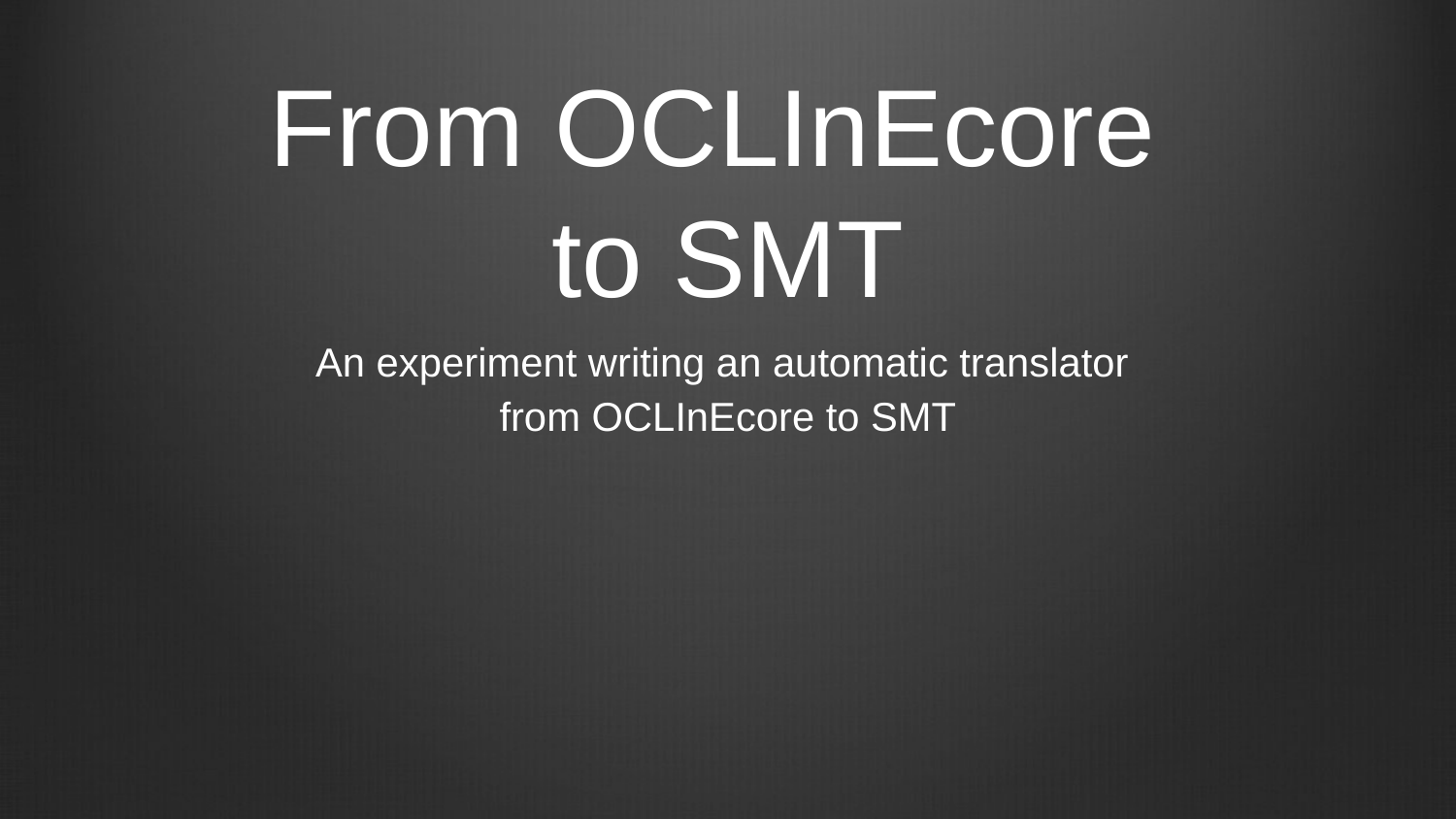

# From OCLInEcore to SMT
An experiment writing an automatic translator
from OCLInEcore to SMT